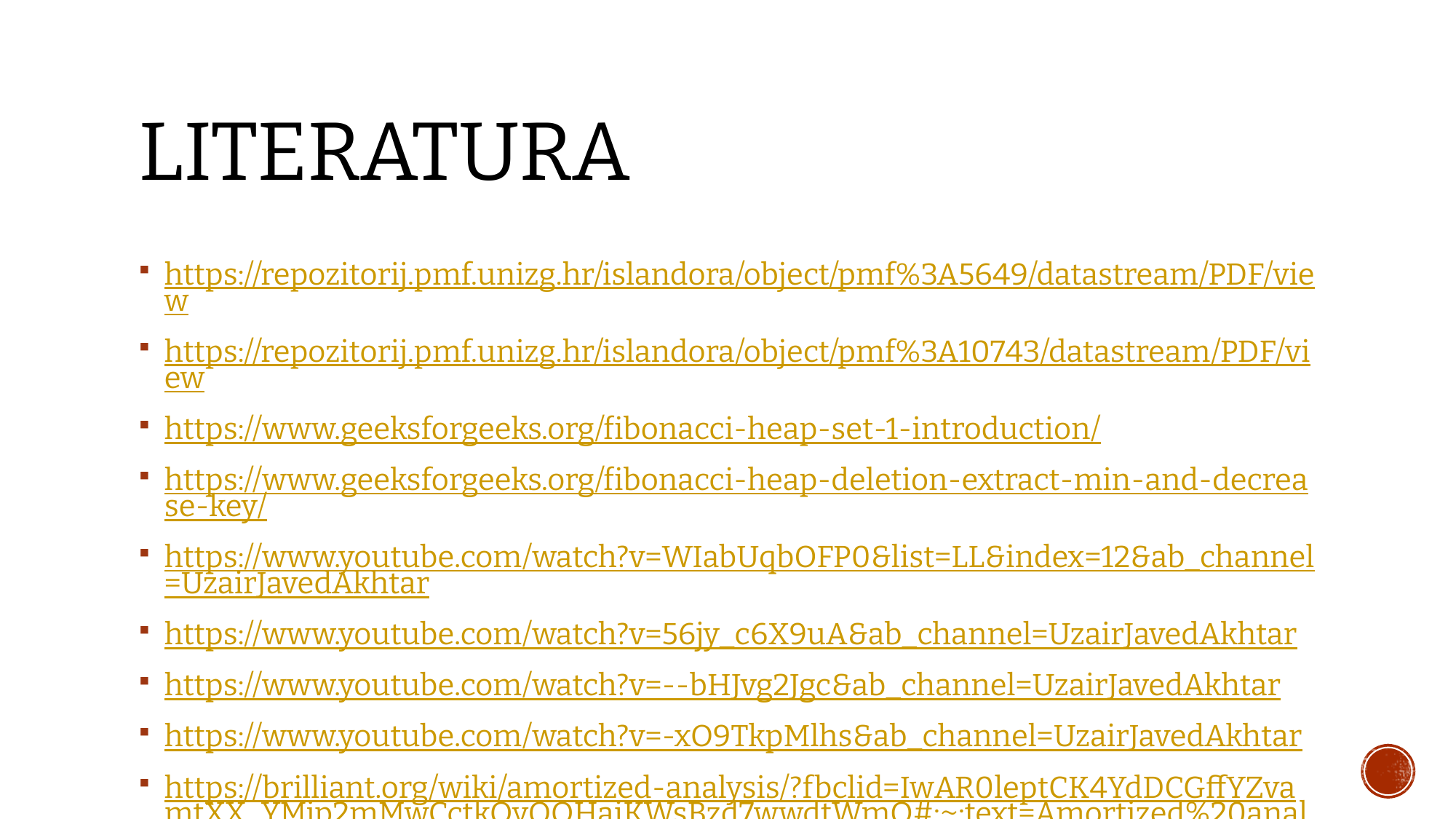

# literatura
https://repozitorij.pmf.unizg.hr/islandora/object/pmf%3A5649/datastream/PDF/view
https://repozitorij.pmf.unizg.hr/islandora/object/pmf%3A10743/datastream/PDF/view
https://www.geeksforgeeks.org/fibonacci-heap-set-1-introduction/
https://www.geeksforgeeks.org/fibonacci-heap-deletion-extract-min-and-decrease-key/
https://www.youtube.com/watch?v=WIabUqbOFP0&list=LL&index=12&ab_channel=UzairJavedAkhtar
https://www.youtube.com/watch?v=56jy_c6X9uA&ab_channel=UzairJavedAkhtar
https://www.youtube.com/watch?v=--bHJvg2Jgc&ab_channel=UzairJavedAkhtar
https://www.youtube.com/watch?v=-xO9TkpMlhs&ab_channel=UzairJavedAkhtar
https://brilliant.org/wiki/amortized-analysis/?fbclid=IwAR0leptCK4YdDCGffYZvamtXX_YMjp2mMwCctkQyQQHaiKWsBzd7wwdtWmQ#:~:text=Amortized%20analysis%20is%20a%20method,t%20get%20performed%20very%20